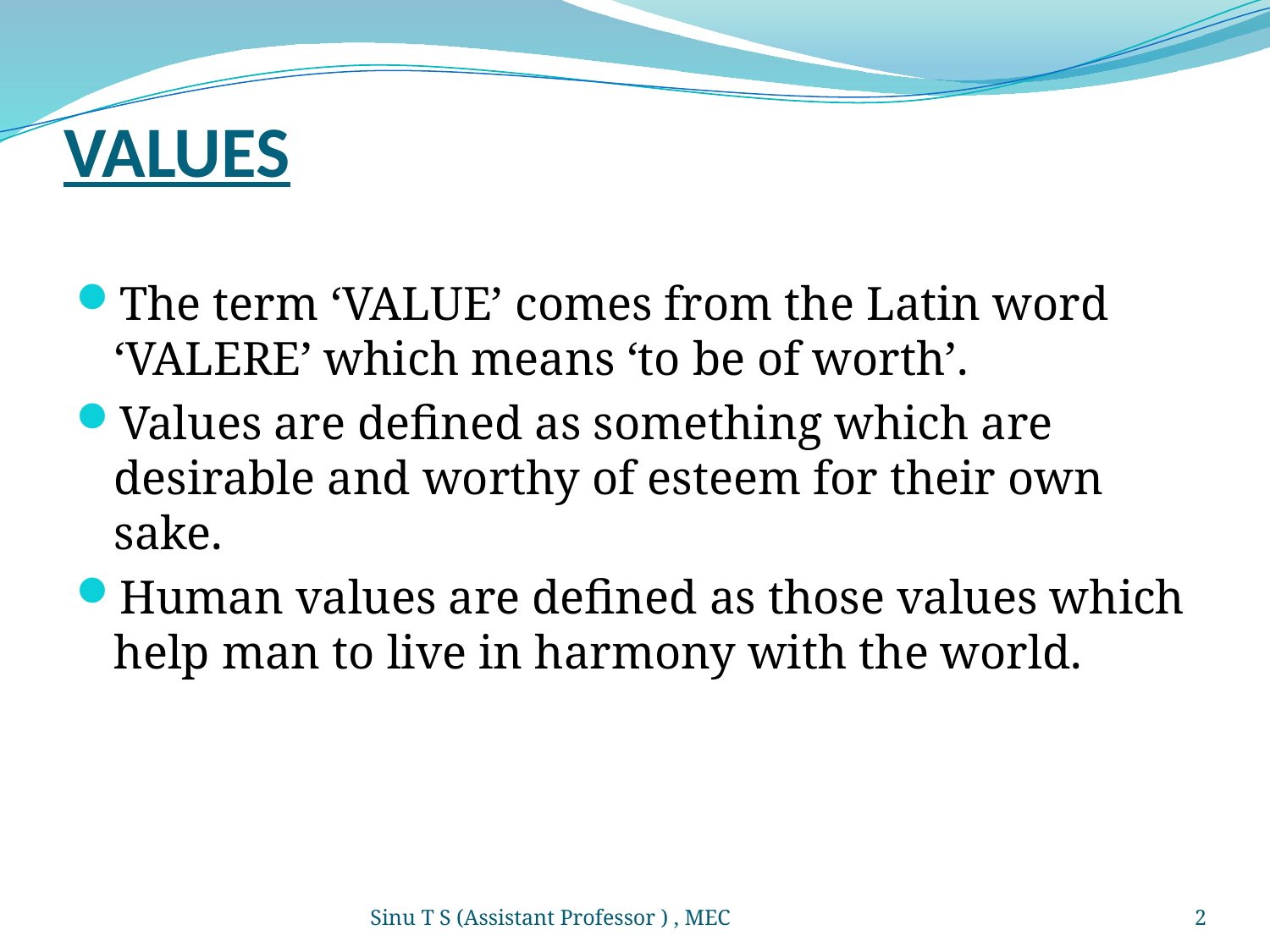

# VALUES
The term ‘VALUE’ comes from the Latin word ‘VALERE’ which means ‘to be of worth’.
Values are defined as something which are desirable and worthy of esteem for their own sake.
Human values are defined as those values which help man to live in harmony with the world.
Sinu T S (Assistant Professor ) , MEC
2